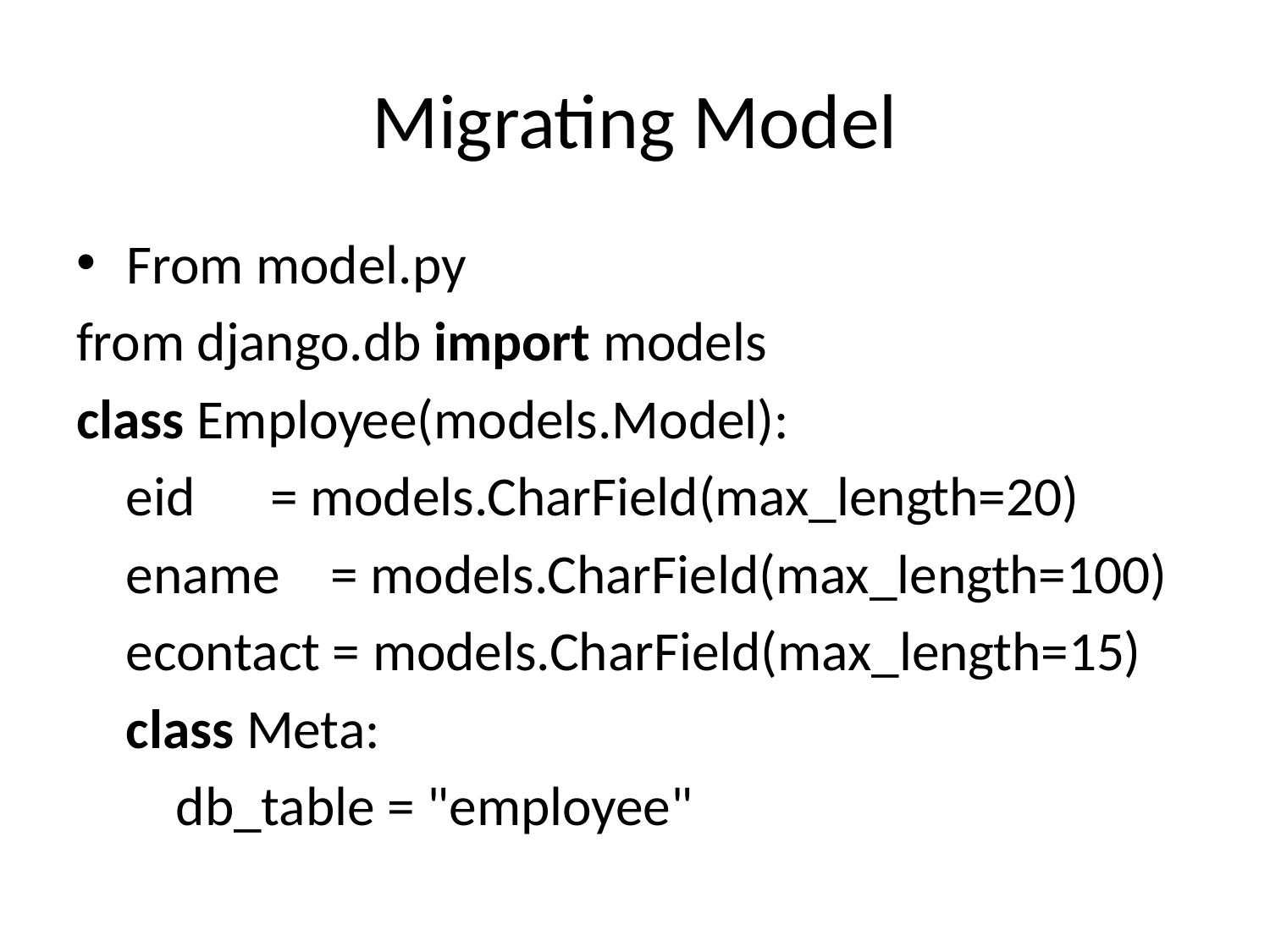

# Migrating Model
From model.py
from django.db import models
class Employee(models.Model):
    eid      = models.CharField(max_length=20)
    ename    = models.CharField(max_length=100)
    econtact = models.CharField(max_length=15)
    class Meta:
        db_table = "employee"